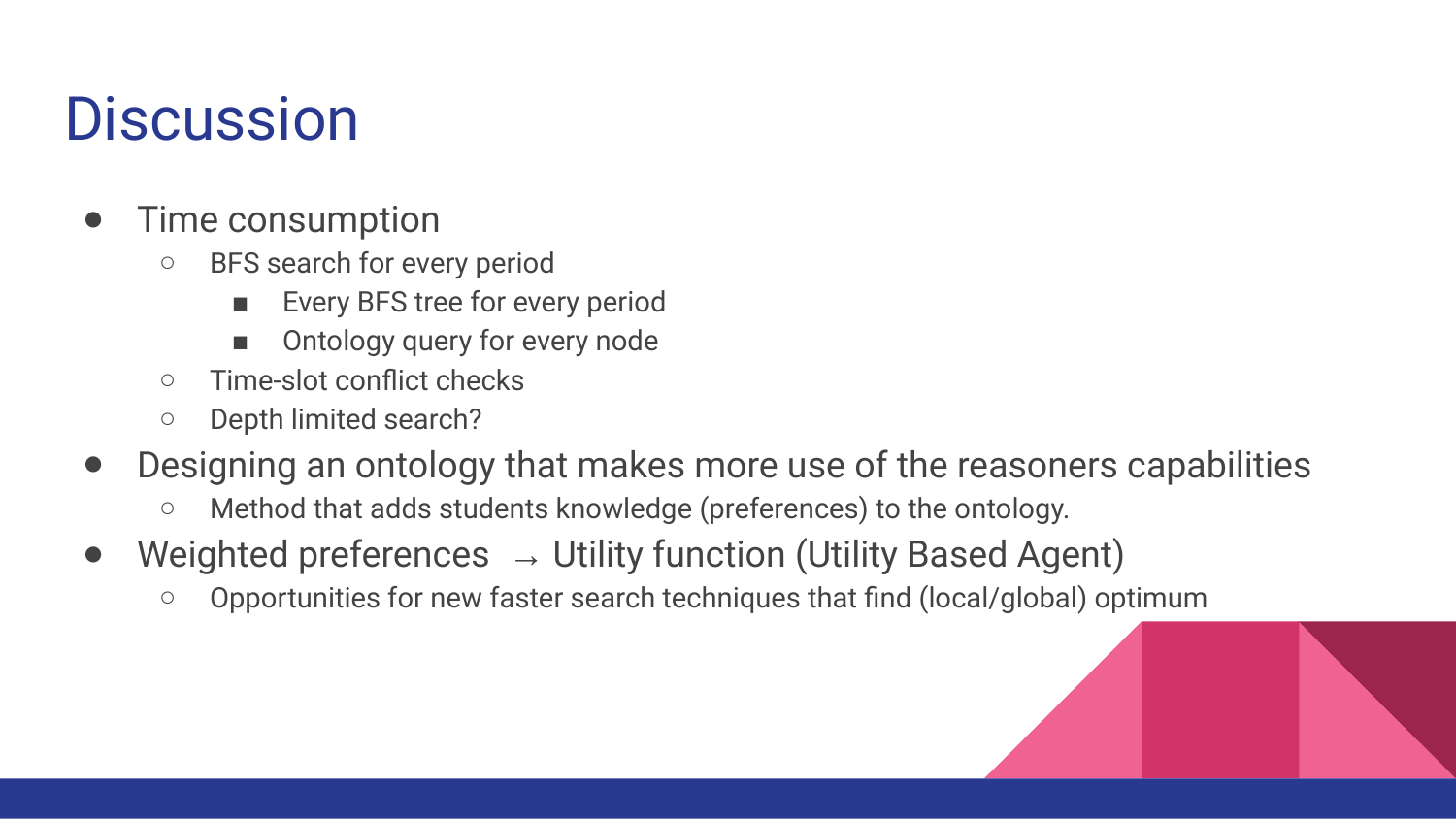

# Discussion
Time consumption
BFS search for every period
Every BFS tree for every period
Ontology query for every node
Time-slot conflict checks
Depth limited search?
Designing an ontology that makes more use of the reasoners capabilities
Method that adds students knowledge (preferences) to the ontology.
Weighted preferences  → Utility function (Utility Based Agent)
Opportunities for new faster search techniques that find (local/global) optimum